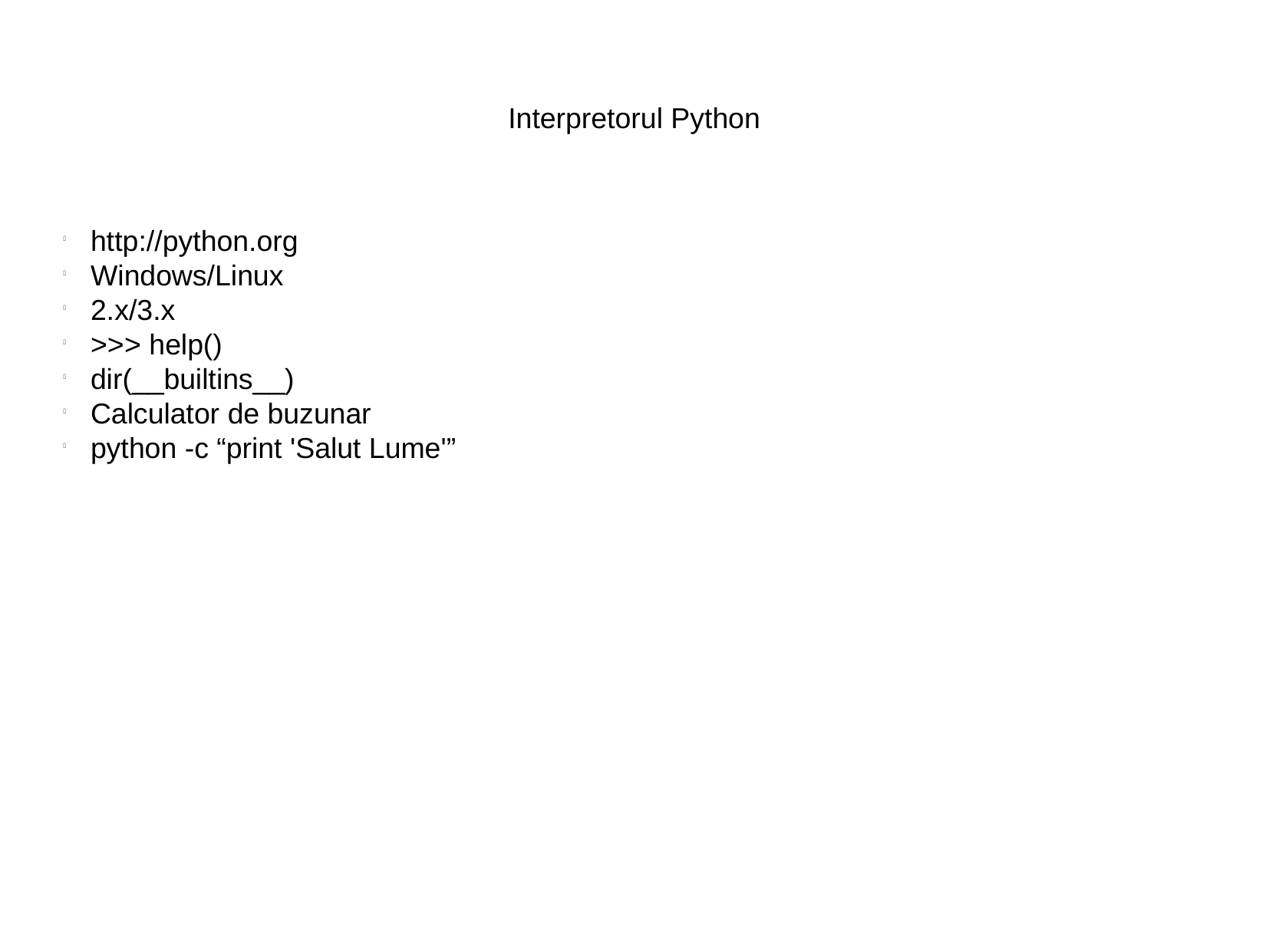

Interpretorul Python
http://python.org
Windows/Linux
2.x/3.x
>>> help()
dir(__builtins__)
Calculator de buzunar
python -c “print 'Salut Lume'”